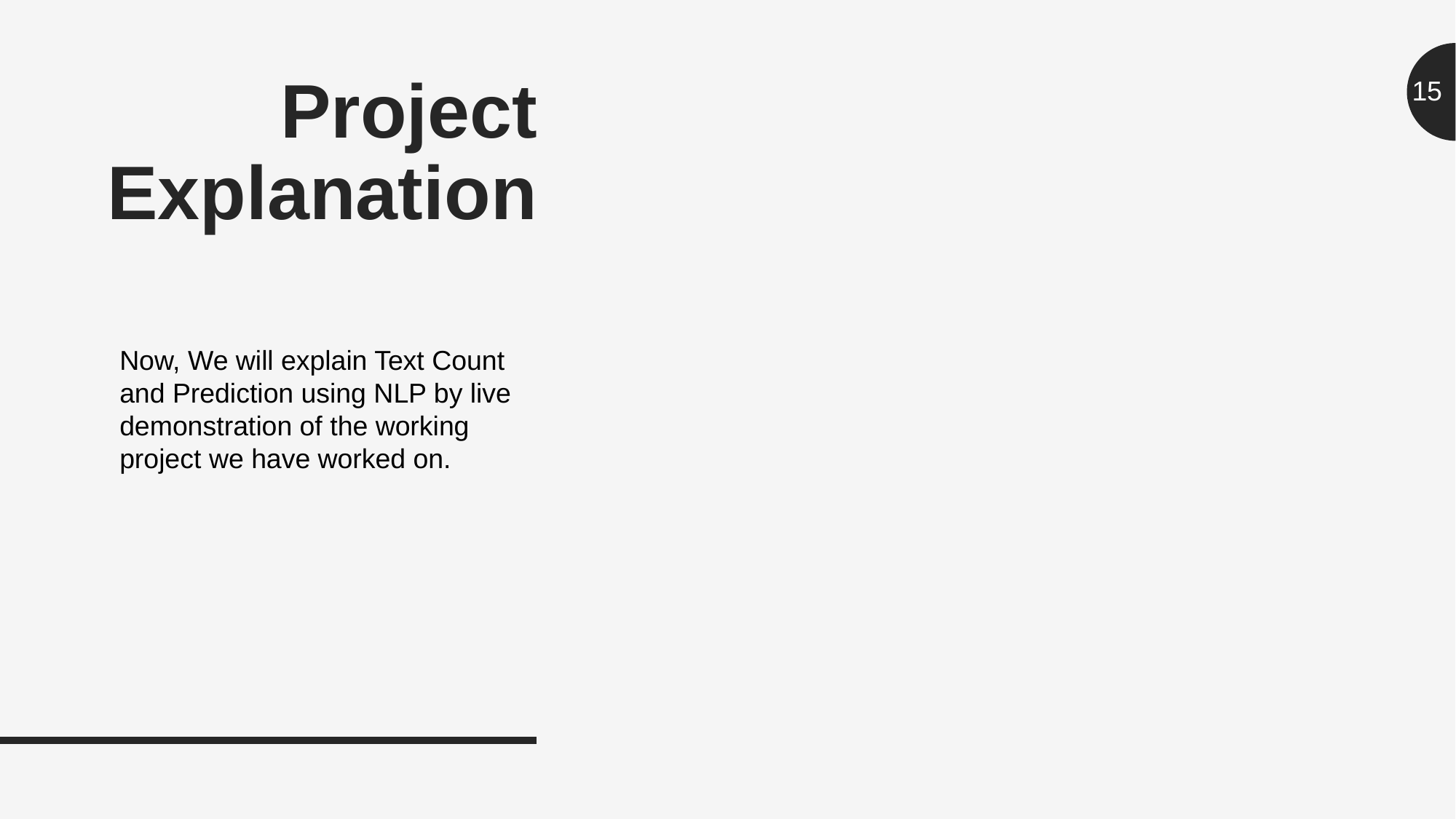

# Project Explanation
15
Now, We will explain Text Count and Prediction using NLP by live demonstration of the working project we have worked on.